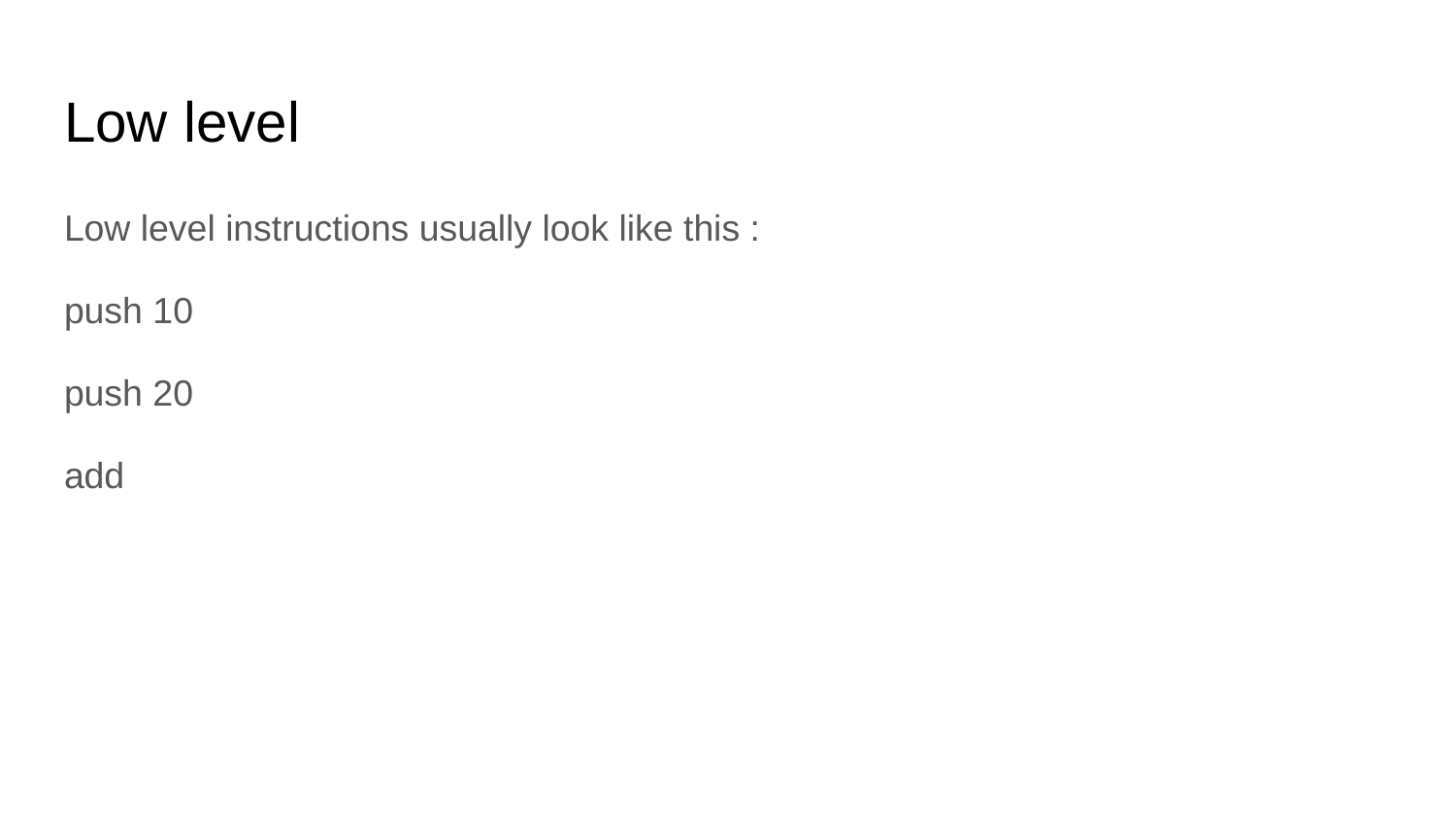

# Low level
Low level instructions usually look like this :
push 10
push 20
add